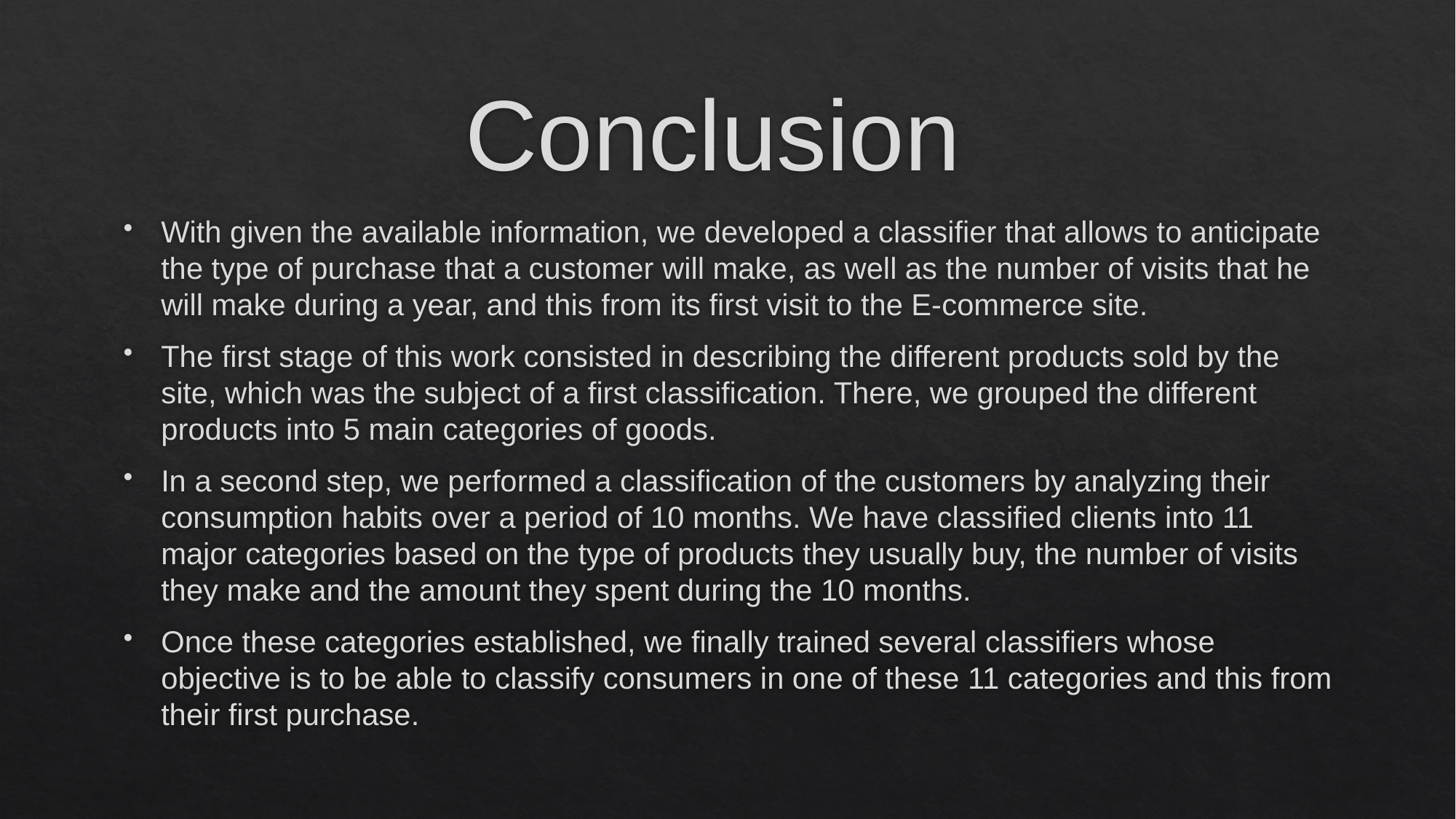

# Conclusion
With given the available information, we developed a classifier that allows to anticipate the type of purchase that a customer will make, as well as the number of visits that he will make during a year, and this from its first visit to the E-commerce site.
The first stage of this work consisted in describing the different products sold by the site, which was the subject of a first classification. There, we grouped the different products into 5 main categories of goods.
In a second step, we performed a classification of the customers by analyzing their consumption habits over a period of 10 months. We have classified clients into 11 major categories based on the type of products they usually buy, the number of visits they make and the amount they spent during the 10 months.
Once these categories established, we finally trained several classifiers whose objective is to be able to classify consumers in one of these 11 categories and this from their first purchase.